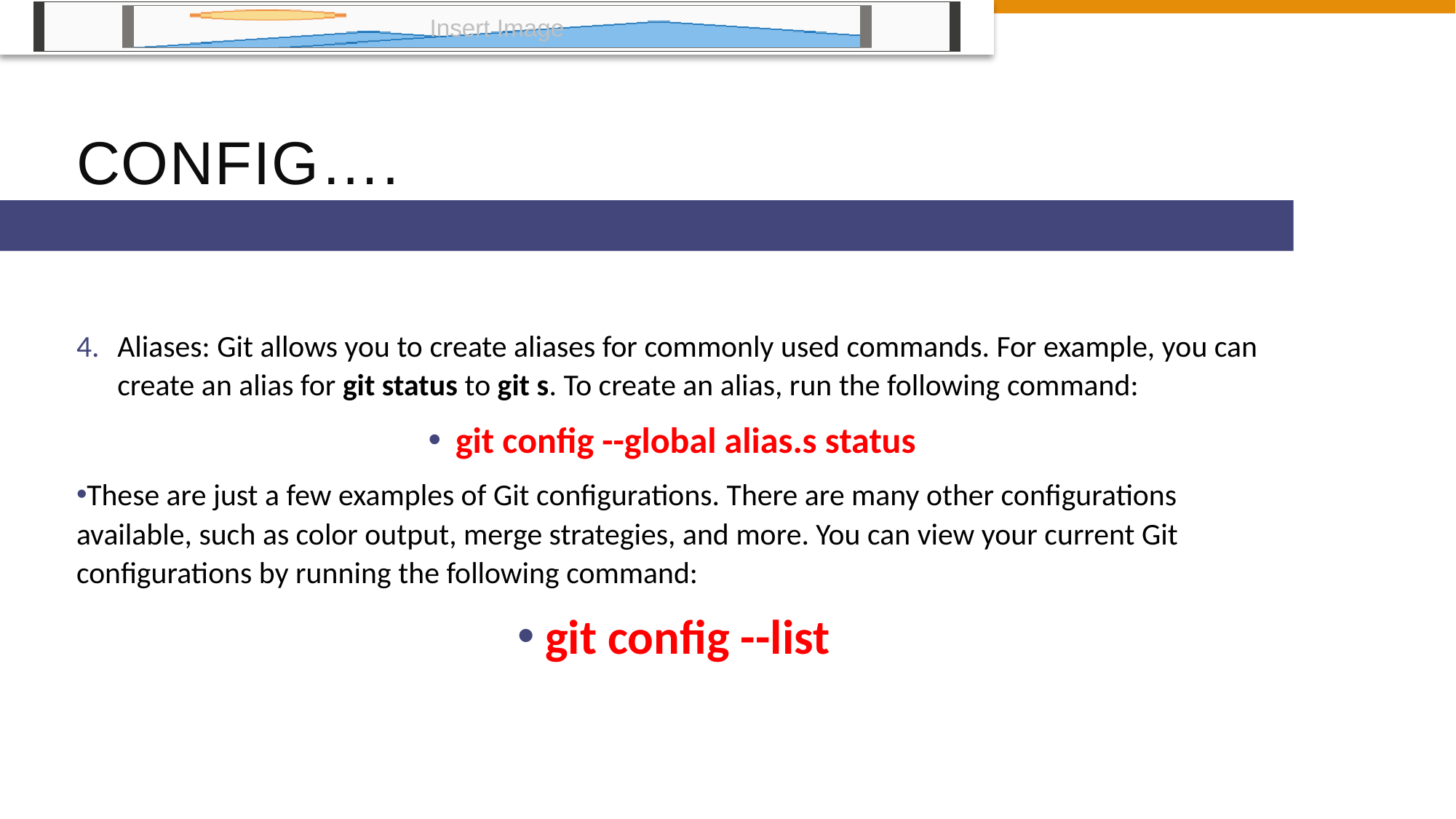

# Config….

Aliases: Git allows you to create aliases for commonly used commands. For example, you can create an alias for git status to git s. To create an alias, run the following command:
git config --global alias.s status
These are just a few examples of Git configurations. There are many other configurations available, such as color output, merge strategies, and more. You can view your current Git configurations by running the following command:
git config --list